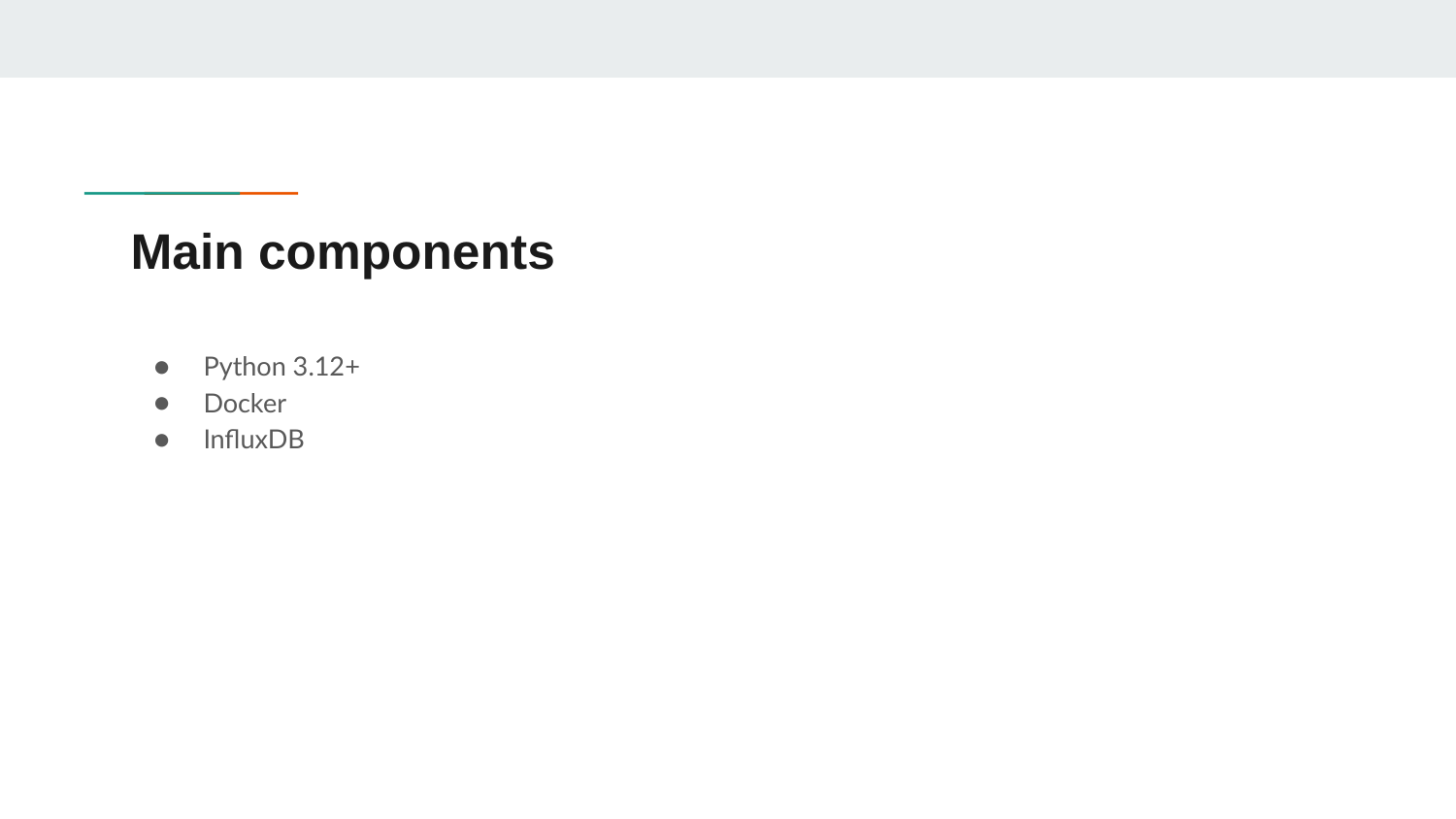

# Main components
Python 3.12+
Docker
InfluxDB